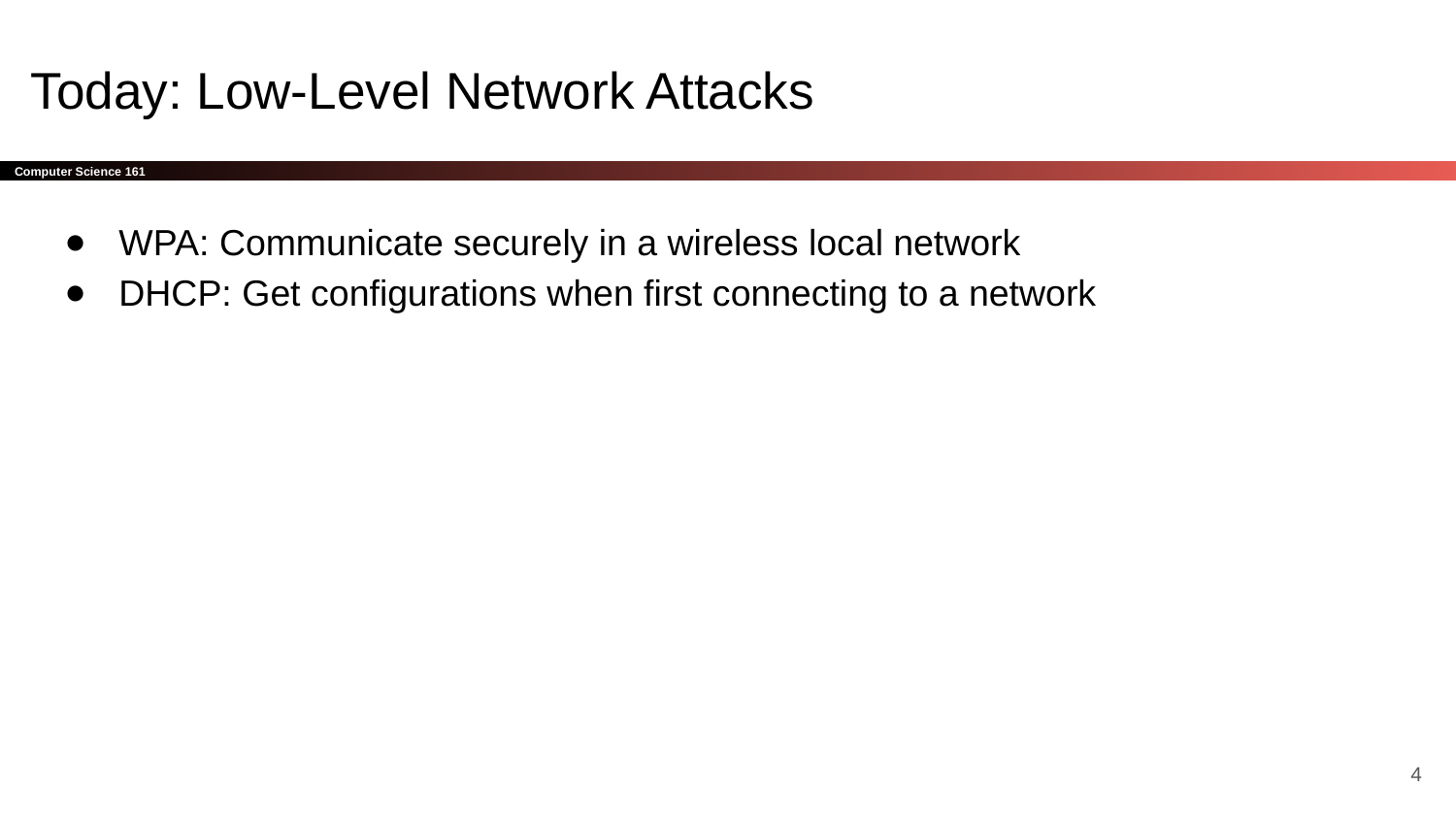

# Today: Low-Level Network Attacks
WPA: Communicate securely in a wireless local network
DHCP: Get configurations when first connecting to a network
4